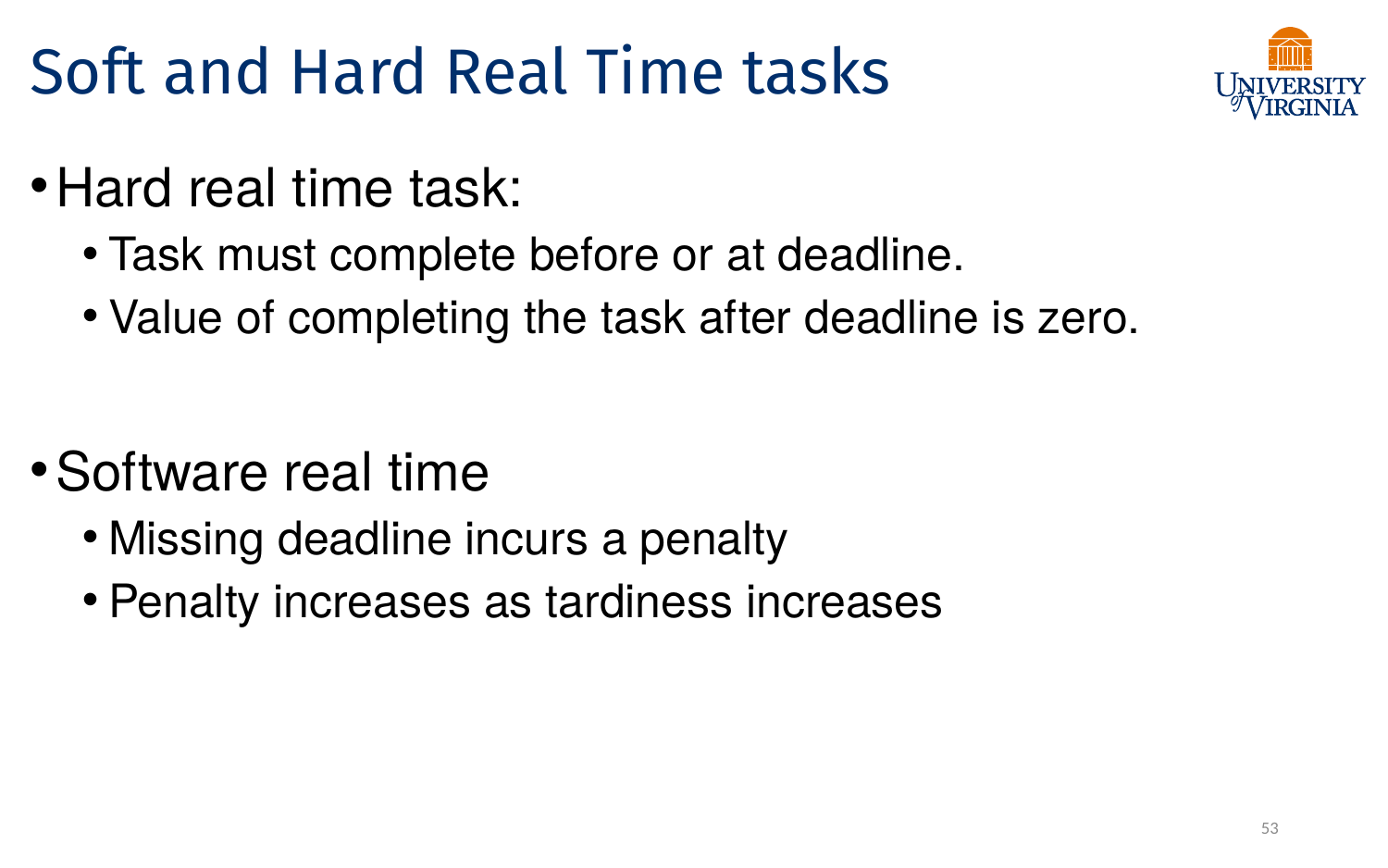

# Soft and Hard Real Time tasks
Hard real time task:
Task must complete before or at deadline.
Value of completing the task after deadline is zero.

Software real time
Missing deadline incurs a penalty
Penalty increases as tardiness increases
53